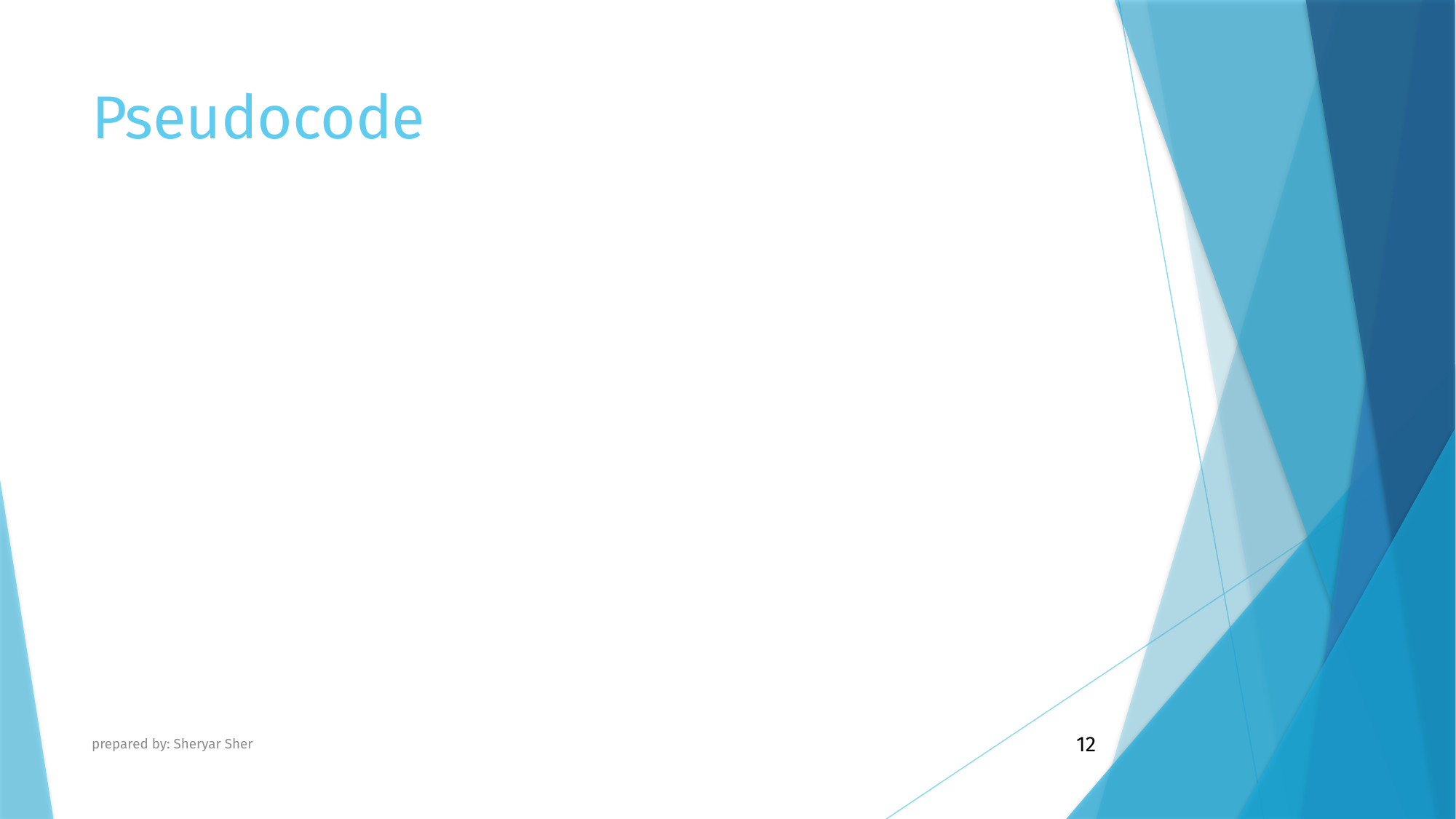

# Pseudocode
prepared by: Sheryar Sher
12